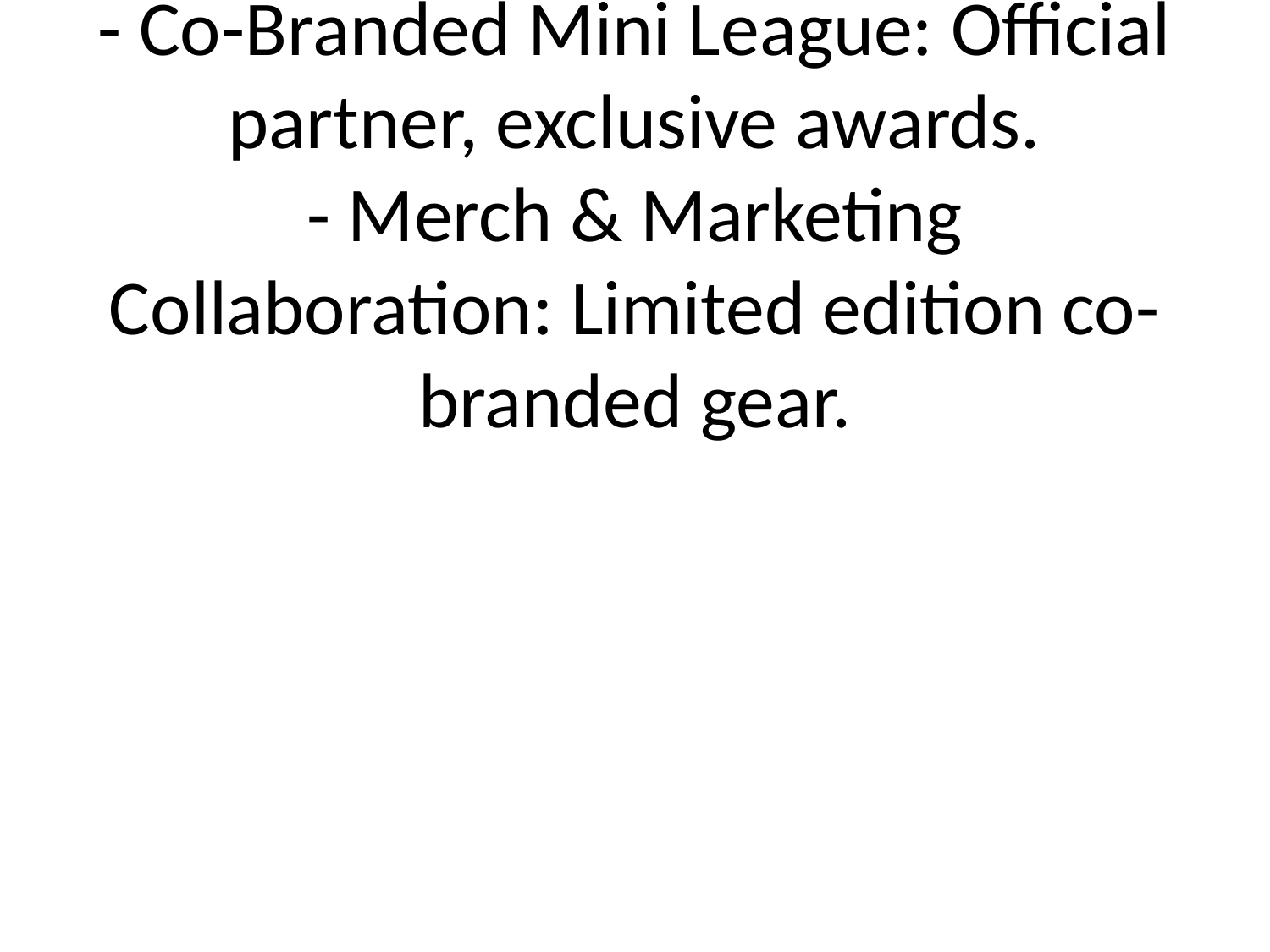

# - Event Sponsorship: Fund 1-year events, brand visibility.
- Co-Branded Mini League: Official partner, exclusive awards.
- Merch & Marketing Collaboration: Limited edition co-branded gear.